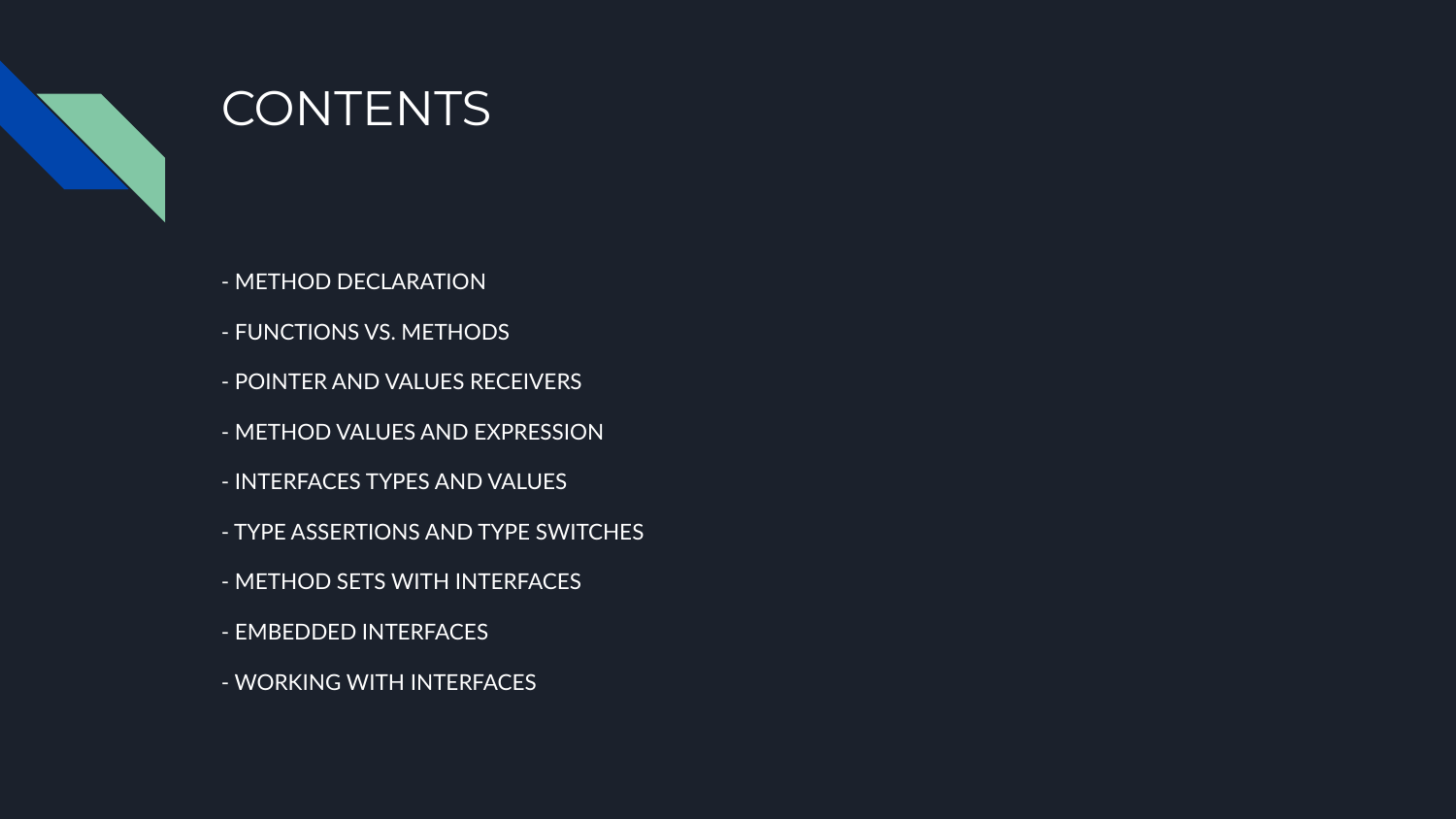

# CONTENTS
- METHOD DECLARATION
- FUNCTIONS VS. METHODS
- POINTER AND VALUES RECEIVERS
- METHOD VALUES AND EXPRESSION
- INTERFACES TYPES AND VALUES
- TYPE ASSERTIONS AND TYPE SWITCHES
- METHOD SETS WITH INTERFACES
- EMBEDDED INTERFACES
- WORKING WITH INTERFACES